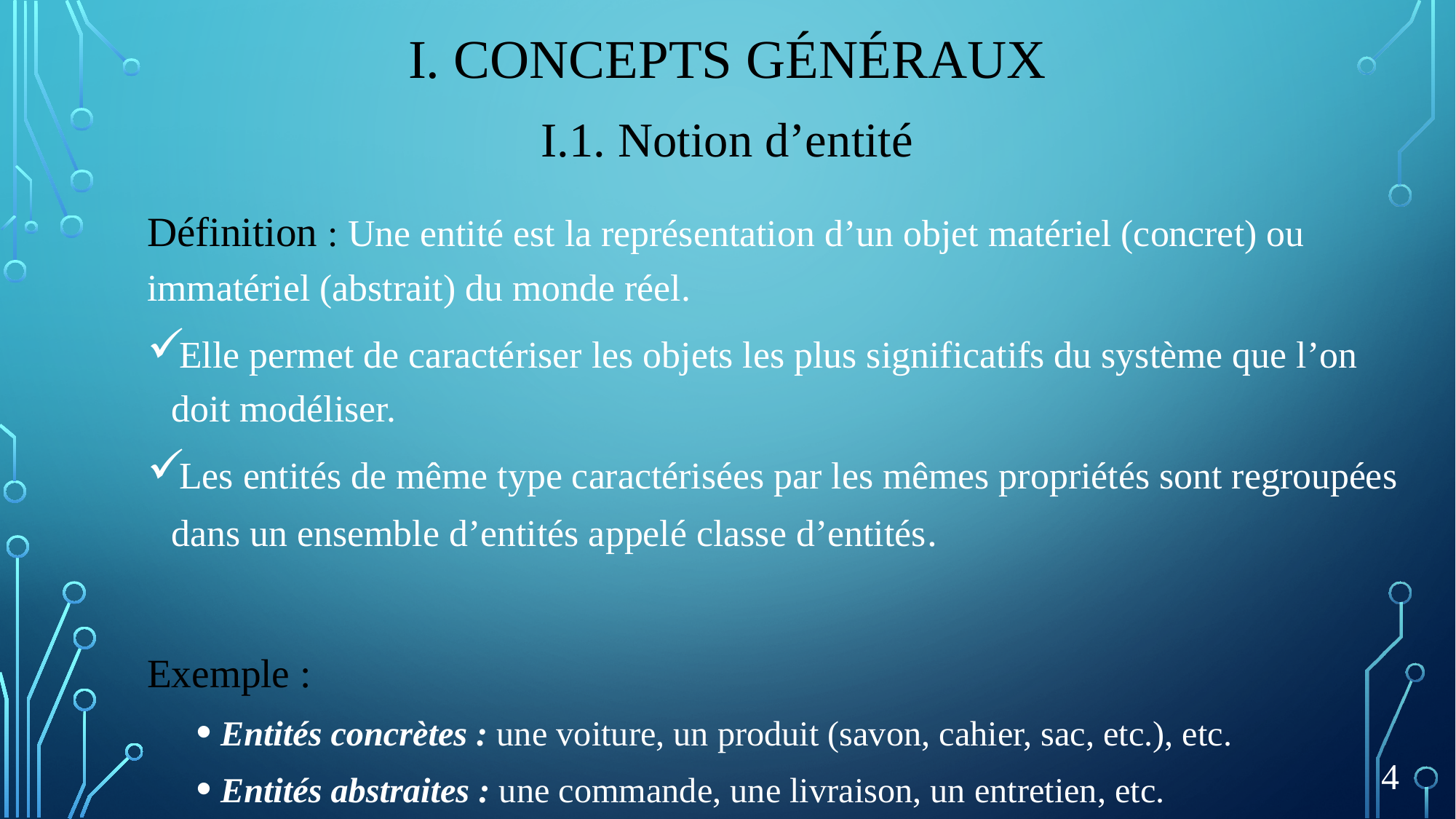

# I. Concepts généraux
I.1. Notion d’entité
Définition : Une entité est la représentation d’un objet matériel (concret) ou immatériel (abstrait) du monde réel.
Elle permet de caractériser les objets les plus significatifs du système que l’on doit modéliser.
Les entités de même type caractérisées par les mêmes propriétés sont regroupées dans un ensemble d’entités appelé classe d’entités.

Exemple :
Entités concrètes : une voiture, un produit (savon, cahier, sac, etc.), etc.
Entités abstraites : une commande, une livraison, un entretien, etc.
4